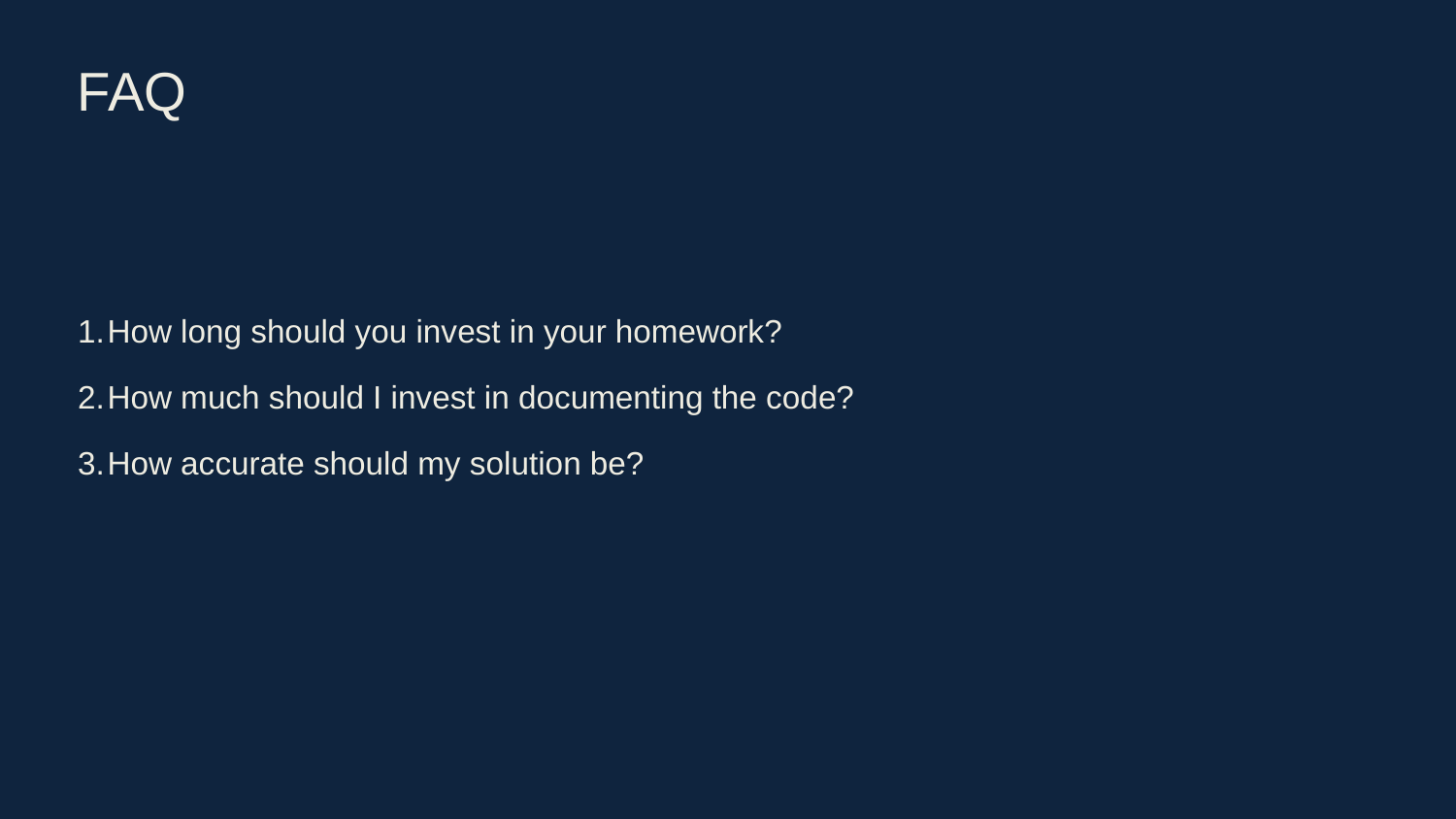

FAQ
How long should you invest in your homework?
How much should I invest in documenting the code?
How accurate should my solution be?
10